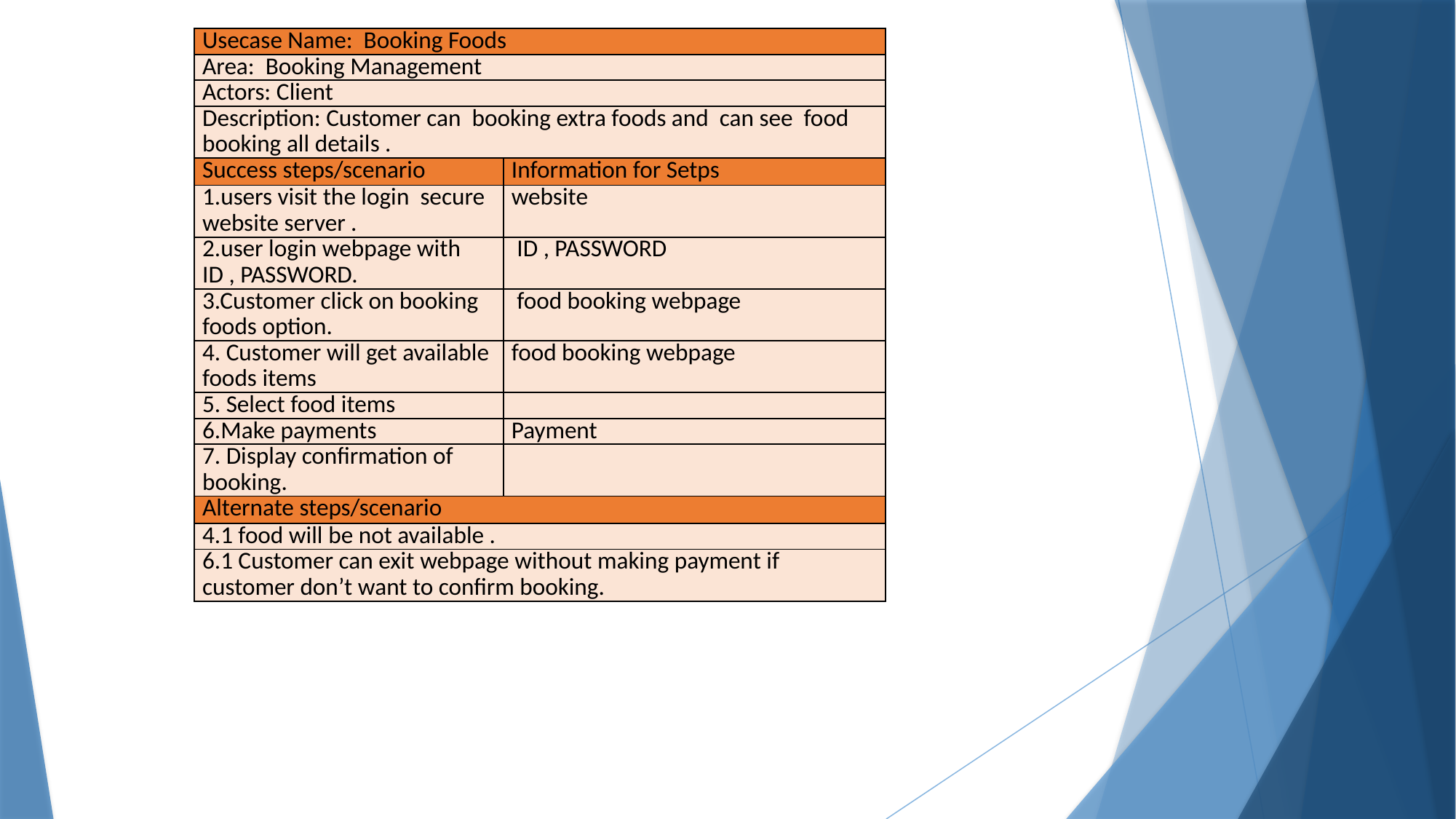

| Usecase Name: Booking Foods |  |
| --- | --- |
| Area: Booking Management |  |
| Actors: Client |  |
| Description: Customer can booking extra foods and can see food booking all details . |  |
| Success steps/scenario | Information for Setps |
| 1.users visit the login secure website server . | website |
| 2.user login webpage with ID , PASSWORD. | ID , PASSWORD |
| 3.Customer click on booking foods option. | food booking webpage |
| 4. Customer will get available foods items | food booking webpage |
| 5. Select food items |  |
| 6.Make payments | Payment |
| 7. Display confirmation of booking. |  |
| Alternate steps/scenario |  |
| 4.1 food will be not available . |  |
| 6.1 Customer can exit webpage without making payment if customer don’t want to confirm booking. |  |